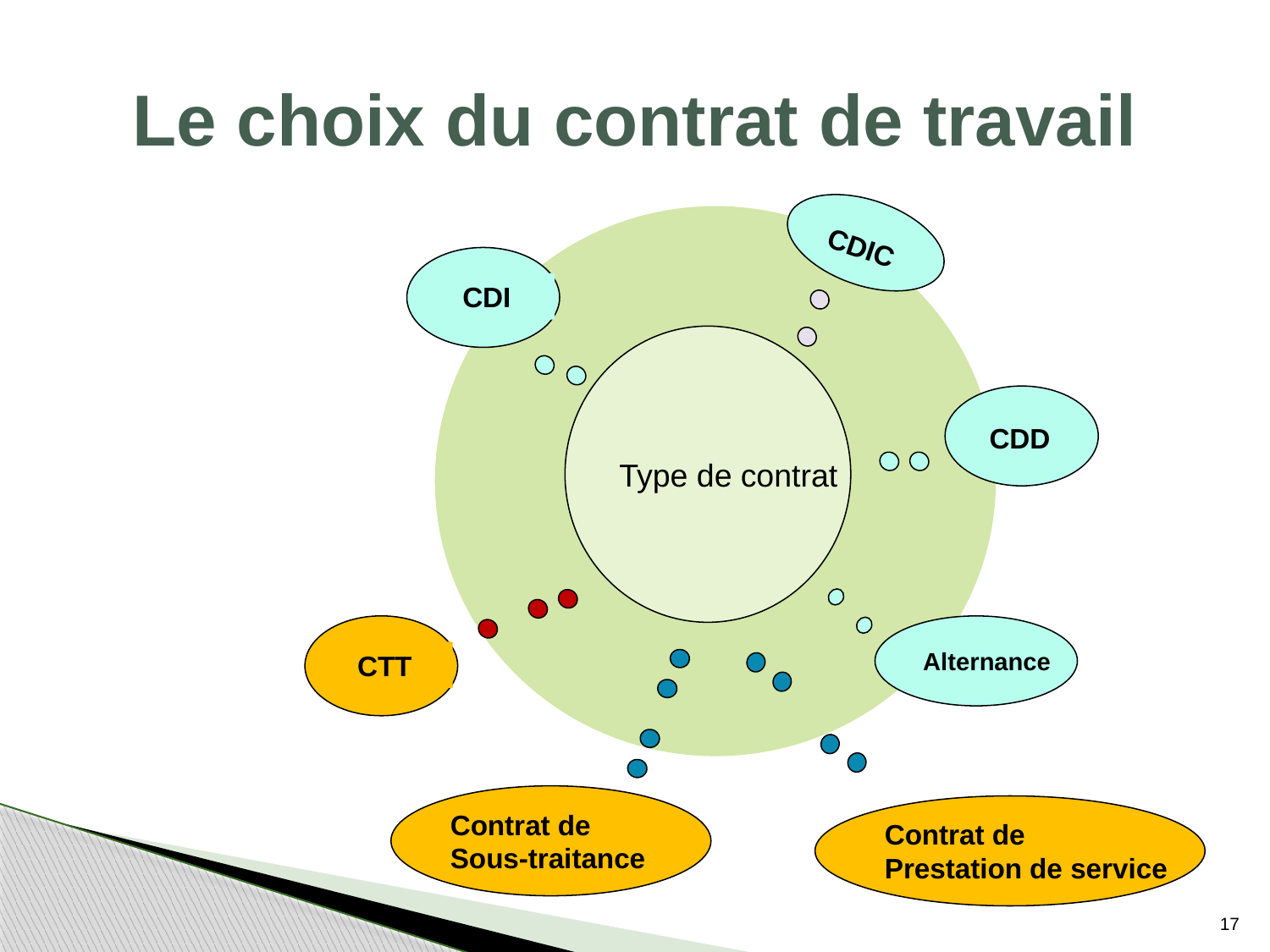

# Le choix du contrat de travail

CDIC

CDI

Type de contrat

CDD

CTT

Alternance

Contrat de
Sous-traitance
Contrat de
Prestation de service
17